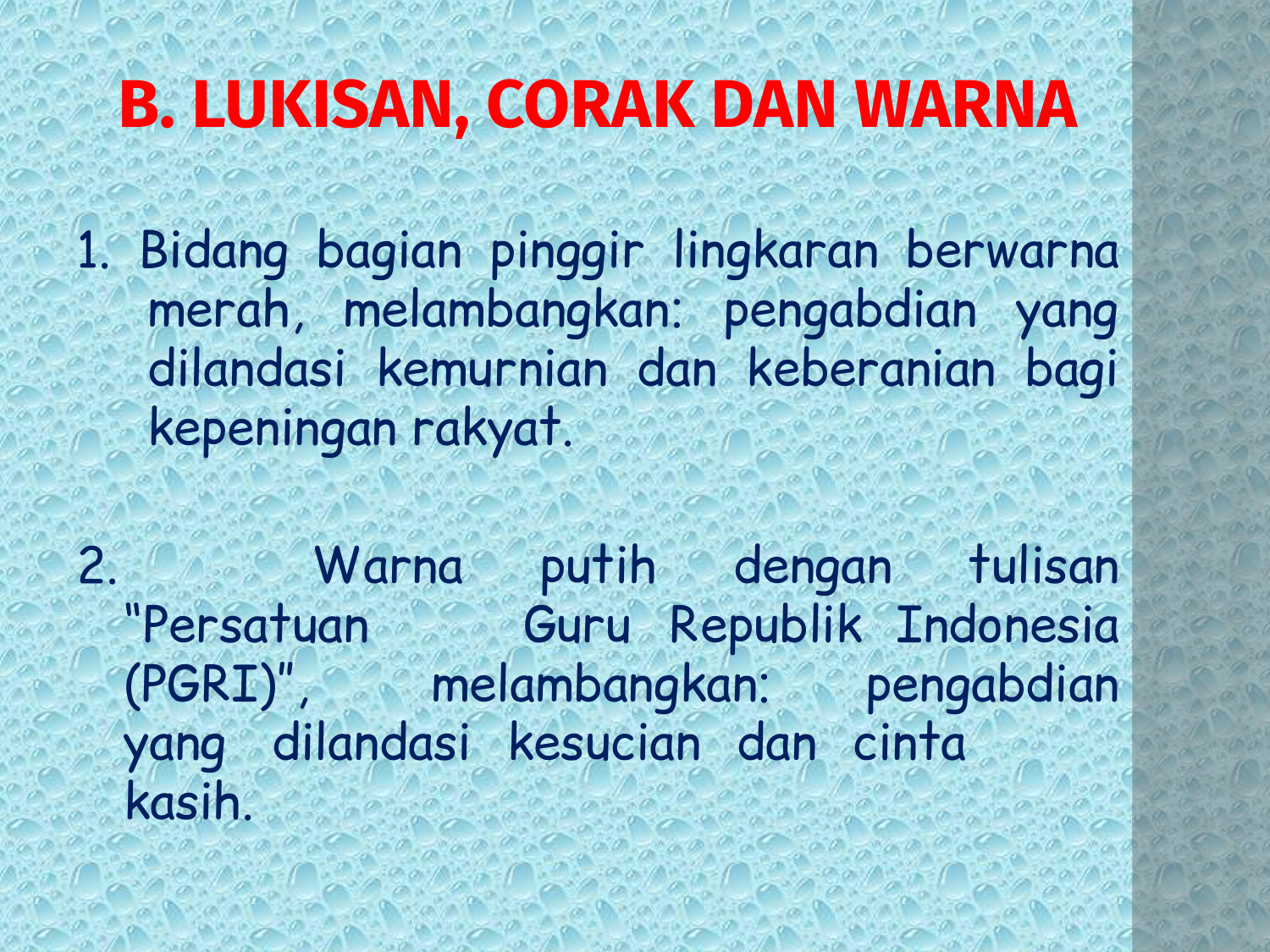

B. LUKISAN, CORAK DAN WARNA
1. Bidang bagian pinggir lingkaran berwarna merah, melambangkan: pengabdian yang dilandasi kemurnian dan keberanian bagi kepeningan rakyat.

2. 	Warna putih dengan tulisan “Persatuan 	Guru 	Republik Indonesia (PGRI)”, 	melambangkan: 	pengabdian yang 	dilandasi kesucian dan cinta 	kasih.